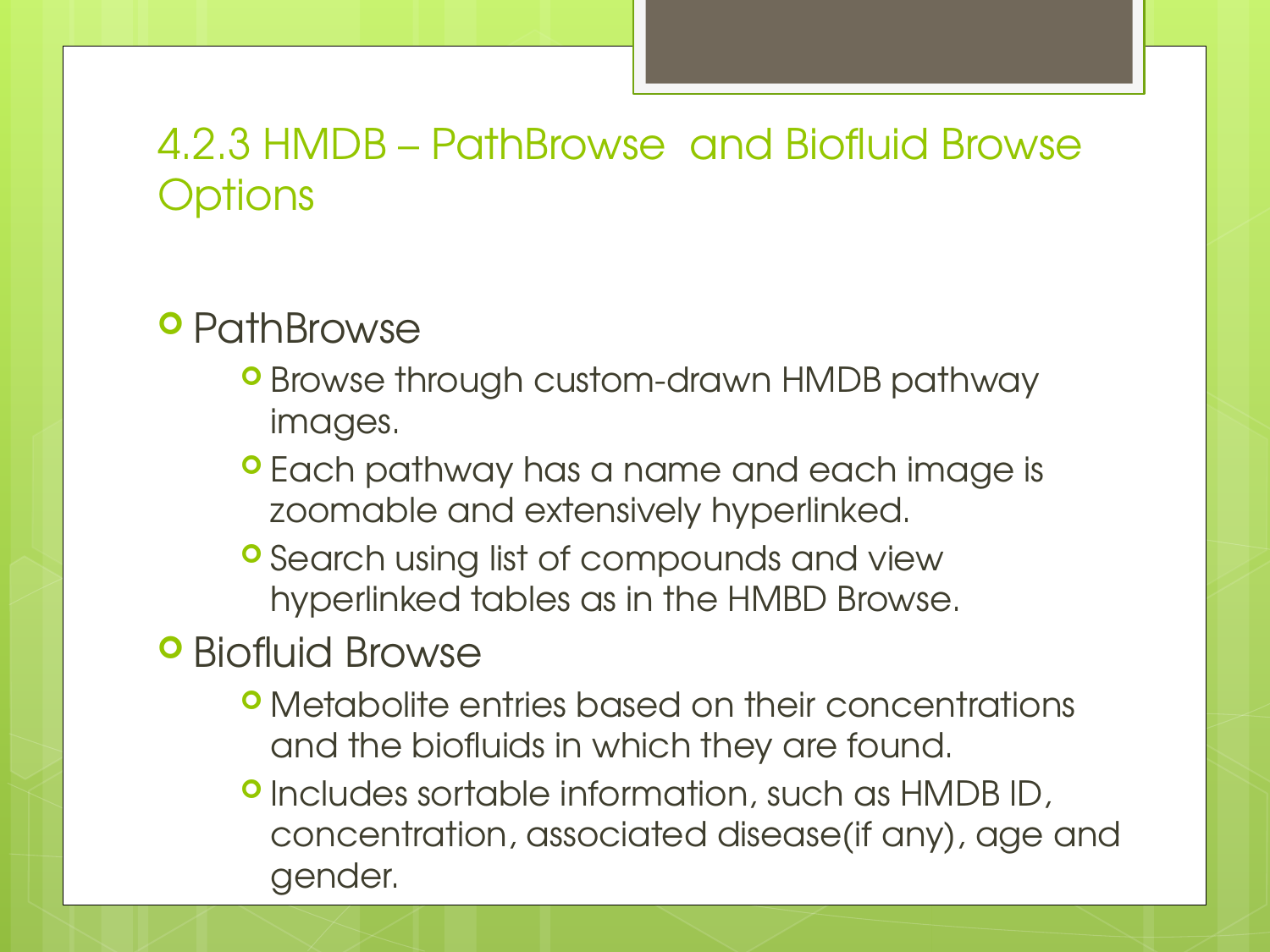

# 4.2.3 HMDB – PathBrowse  and Biofluid Browse Options
PathBrowse
Browse through custom-drawn HMDB pathway images.
Each pathway has a name and each image is zoomable and extensively hyperlinked.
Search using list of compounds and view hyperlinked tables as in the HMBD Browse.
Biofluid Browse
Metabolite entries based on their concentrations and the biofluids in which they are found.
Includes sortable information, such as HMDB ID, concentration, associated disease(if any), age and gender.